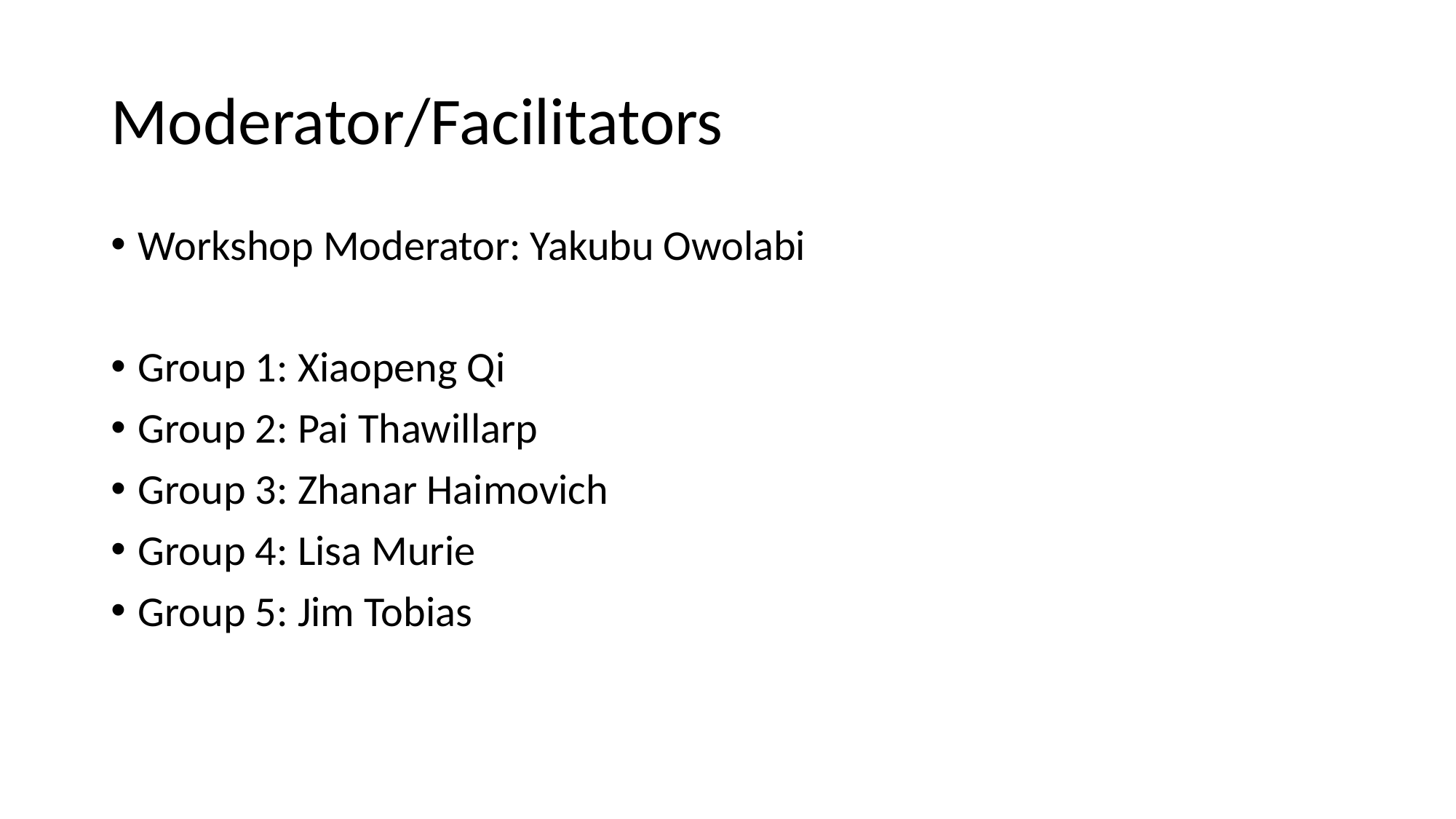

# Moderator/Facilitators
Workshop Moderator: Yakubu Owolabi

Group 1: Xiaopeng Qi
Group 2: Pai Thawillarp
Group 3: Zhanar Haimovich
Group 4: Lisa Murie
Group 5: Jim Tobias